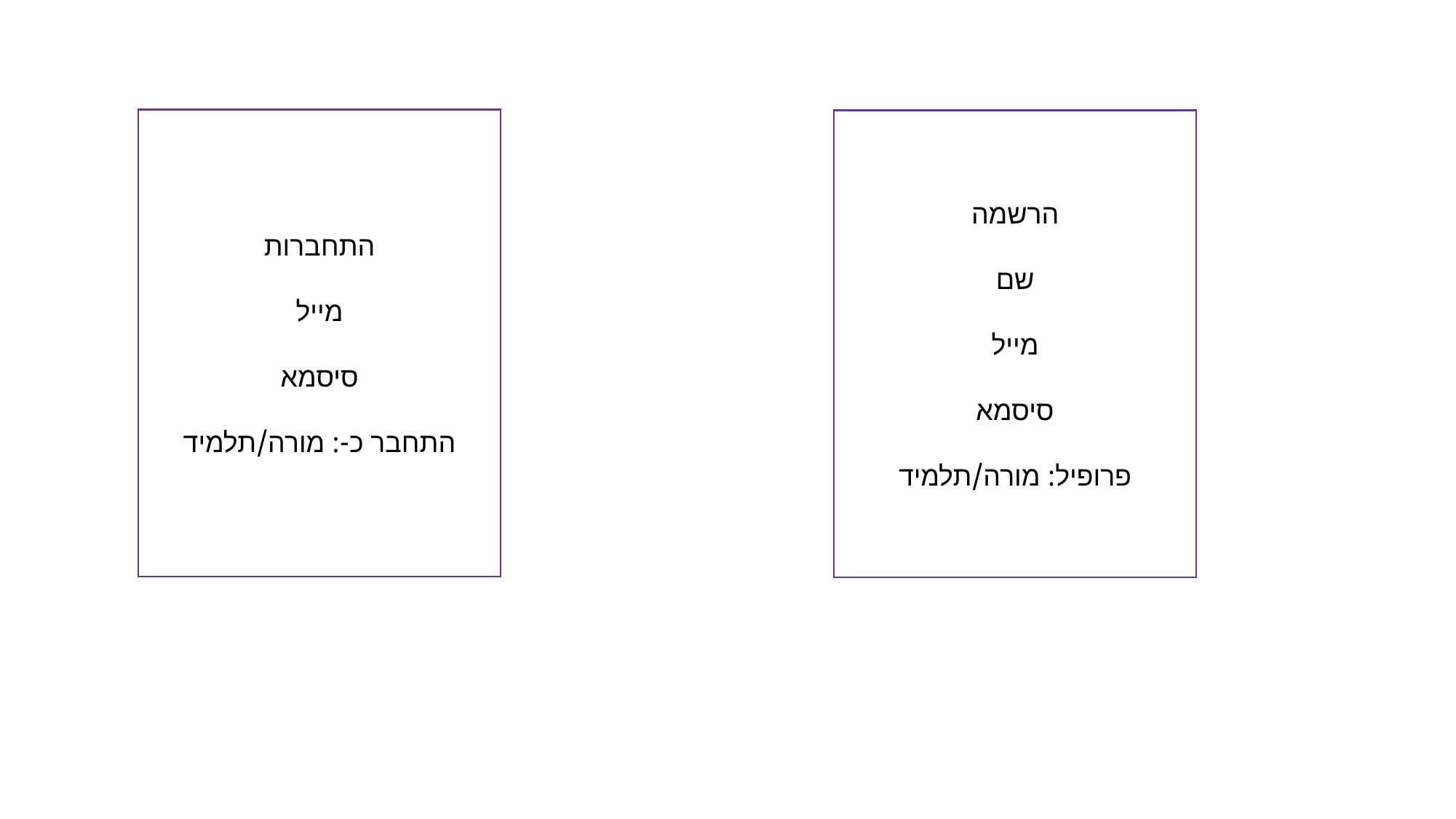

התחברות

מייל

סיסמא

התחבר כ-: מורה/תלמיד
הרשמה

שם

מייל

סיסמא

פרופיל: מורה/תלמיד